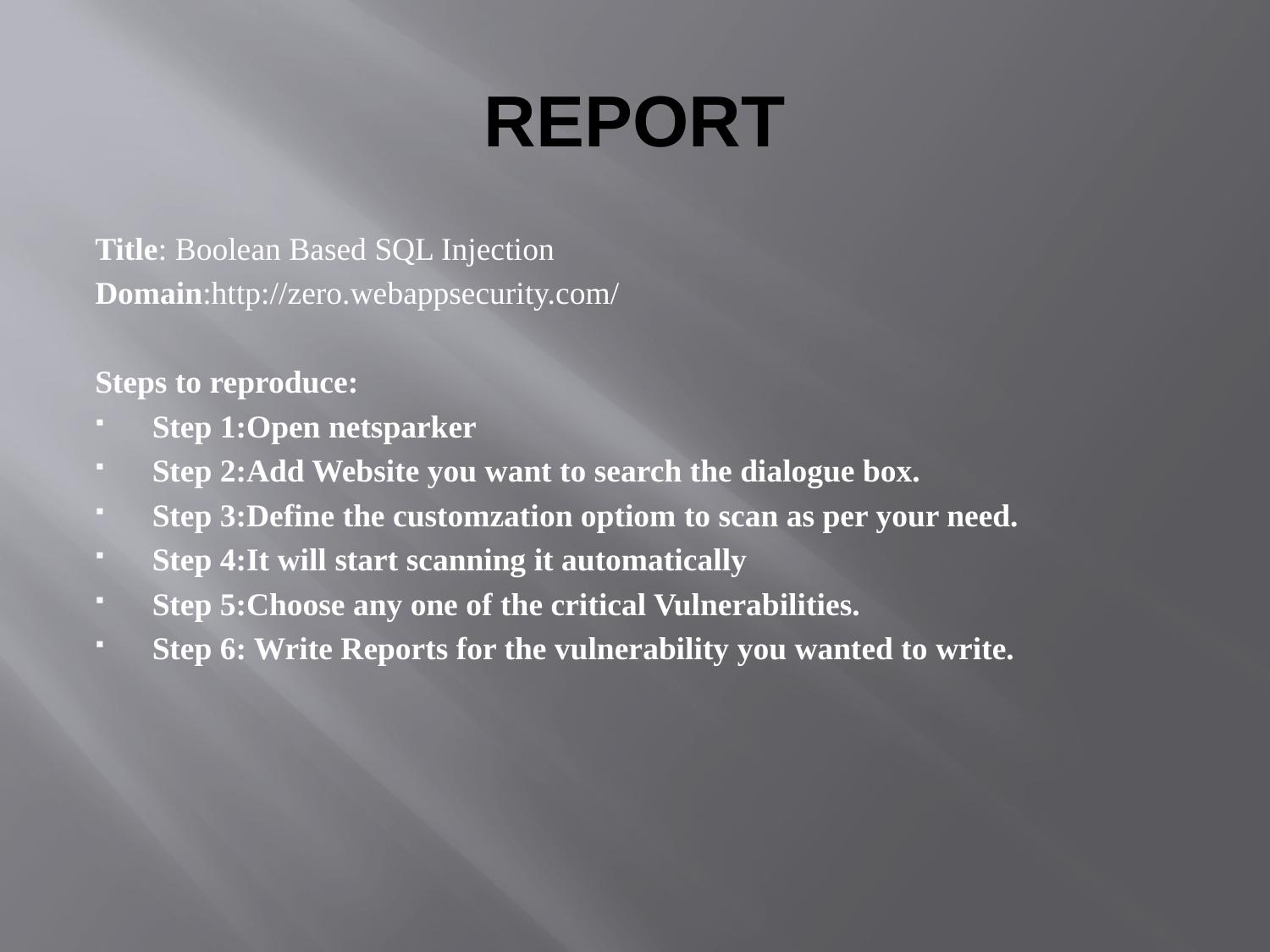

# REPORT
Title: Boolean Based SQL Injection
Domain:http://zero.webappsecurity.com/

Steps to reproduce:
Step 1:Open netsparker
Step 2:Add Website you want to search the dialogue box.
Step 3:Define the customzation optiom to scan as per your need.
Step 4:It will start scanning it automatically
Step 5:Choose any one of the critical Vulnerabilities.
Step 6: Write Reports for the vulnerability you wanted to write.